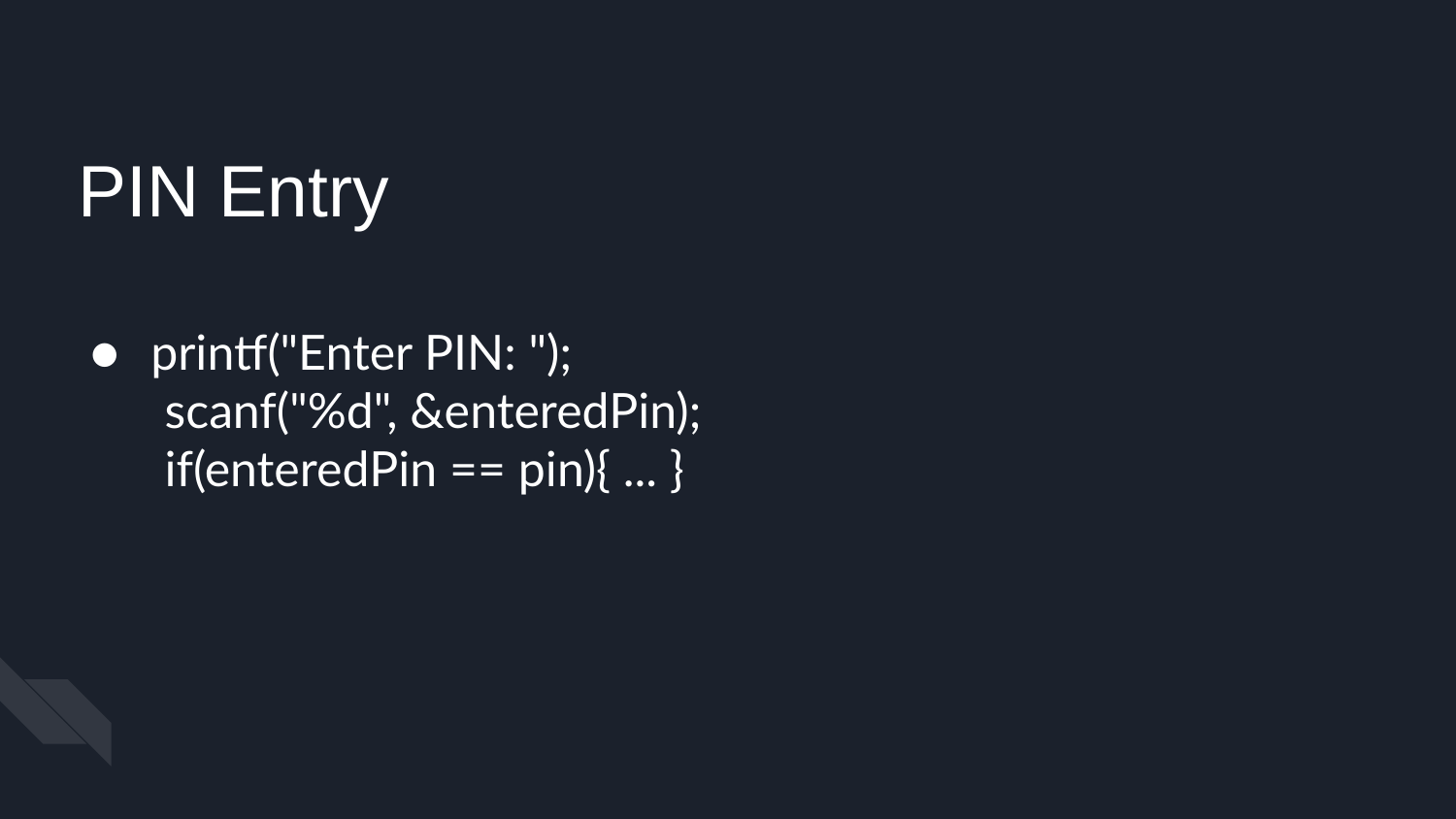

PIN Entry
printf("Enter PIN: ");
       scanf("%d", &enteredPin);
       if(enteredPin == pin){ ... }